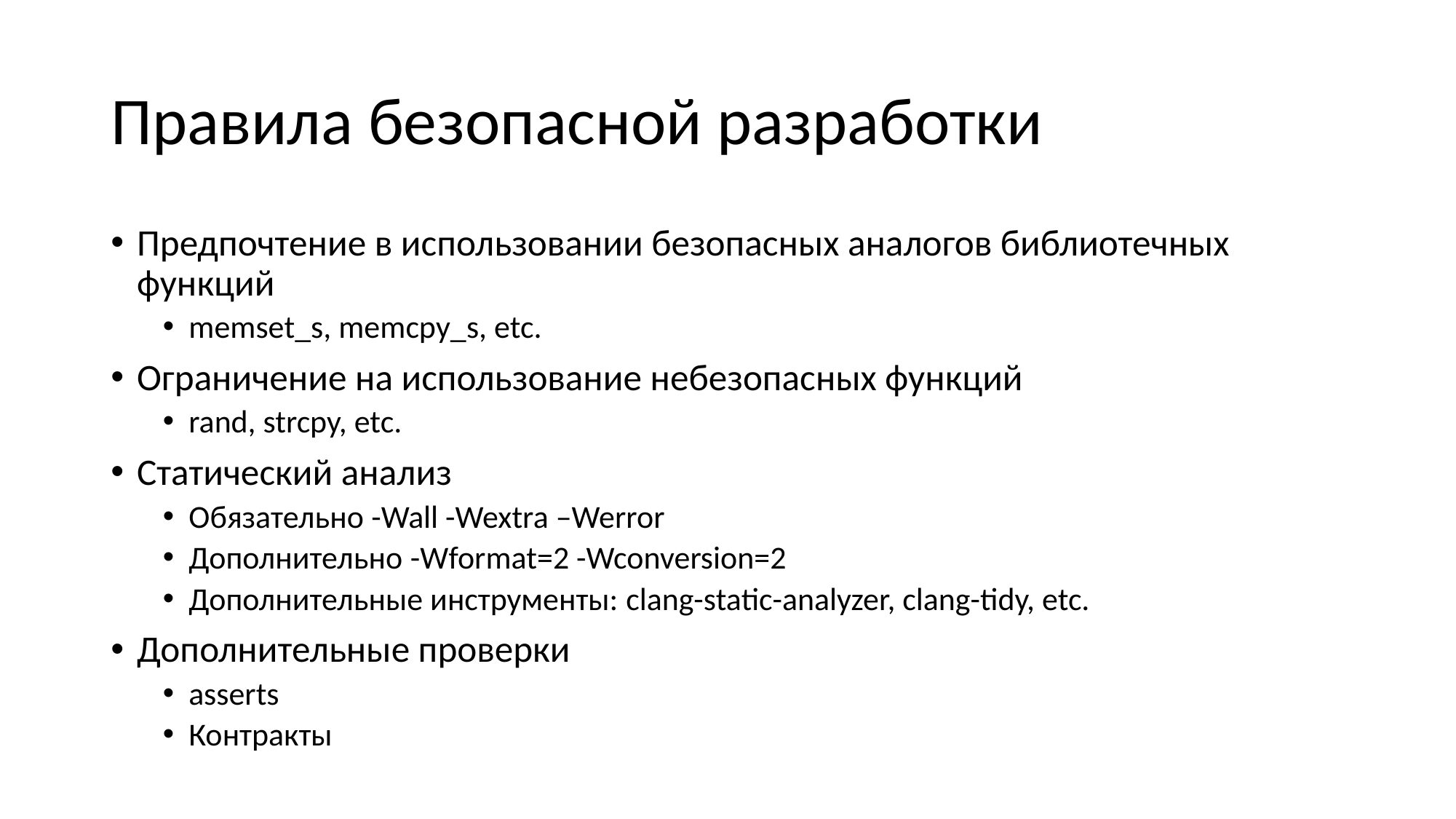

# Правила безопасной разработки
Предпочтение в использовании безопасных аналогов библиотечных функций
memset_s, memcpy_s, etc.
Ограничение на использование небезопасных функций
rand, strcpy, etc.
Cтатический анализ
Обязательно -Wall -Wextra –Werror
Дополнительно -Wformat=2 -Wconversion=2
Дополнительные инструменты: clang-static-analyzer, clang-tidy, etc.
Дополнительные проверки
asserts
Контракты